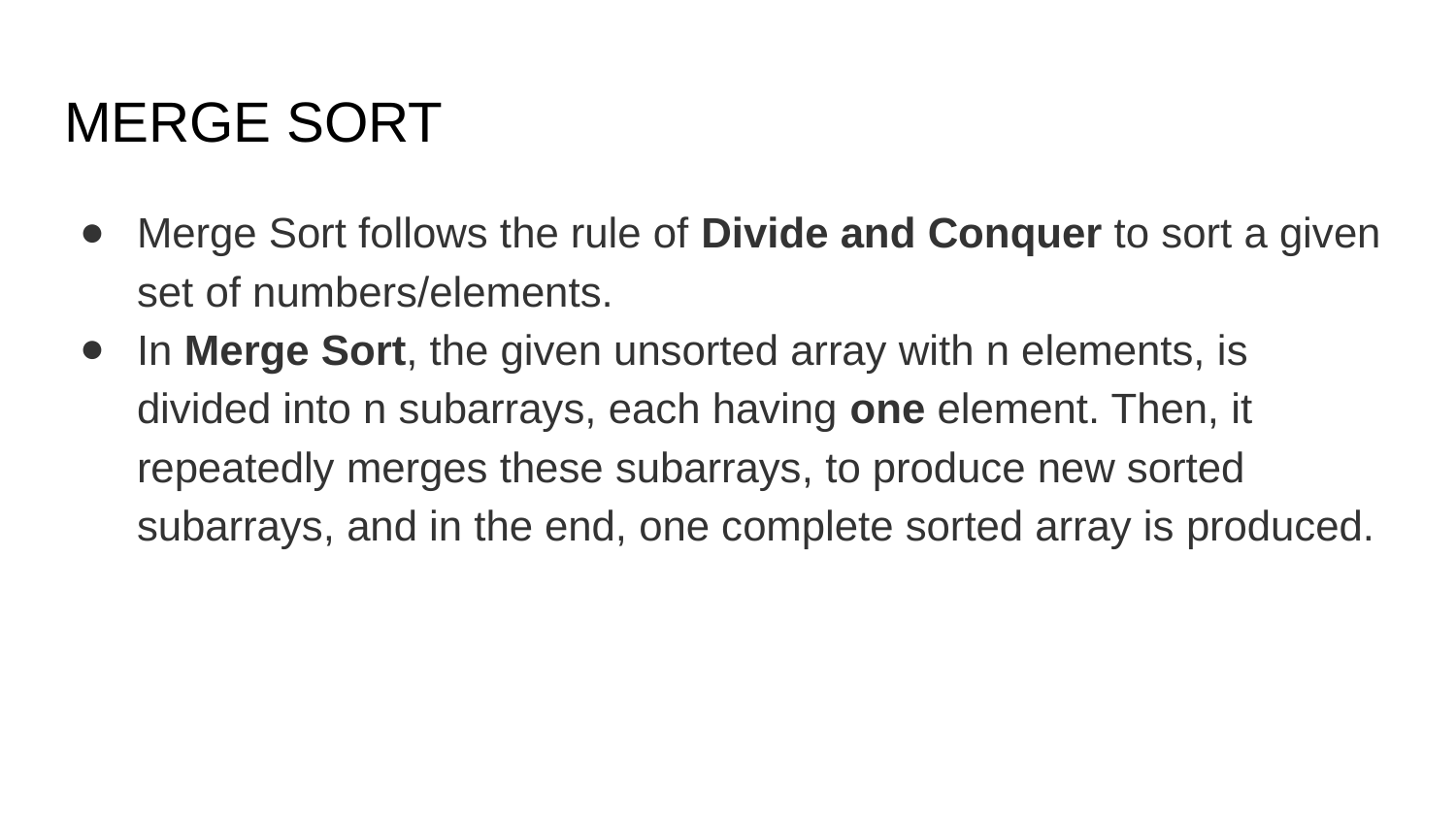

# MERGE SORT
Merge Sort follows the rule of Divide and Conquer to sort a given set of numbers/elements.
In Merge Sort, the given unsorted array with n elements, is divided into n subarrays, each having one element. Then, it repeatedly merges these subarrays, to produce new sorted subarrays, and in the end, one complete sorted array is produced.